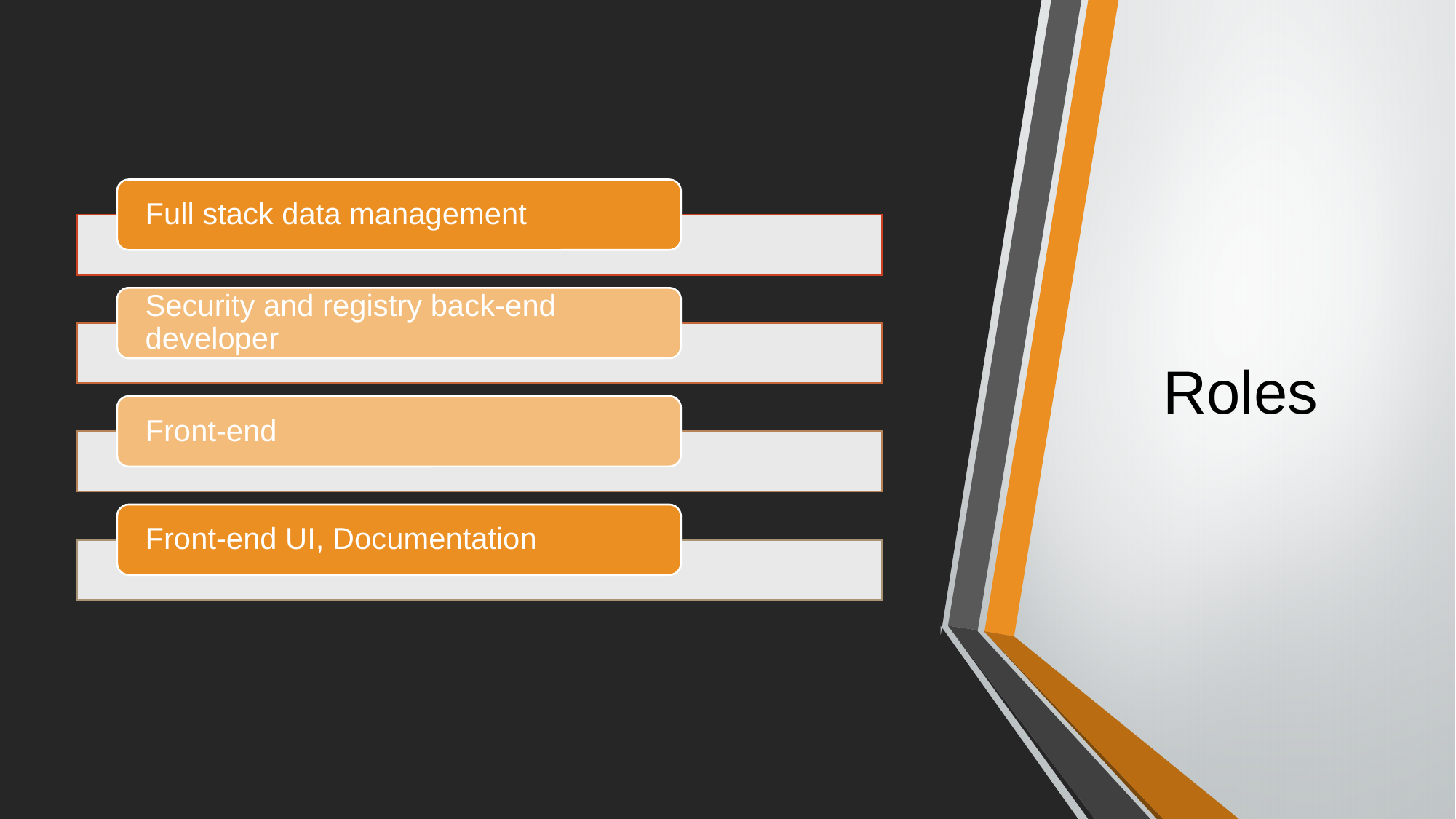

Full stack data management
Security and registry back-end developer
Front-end
Front-end UI, Documentation
# Roles